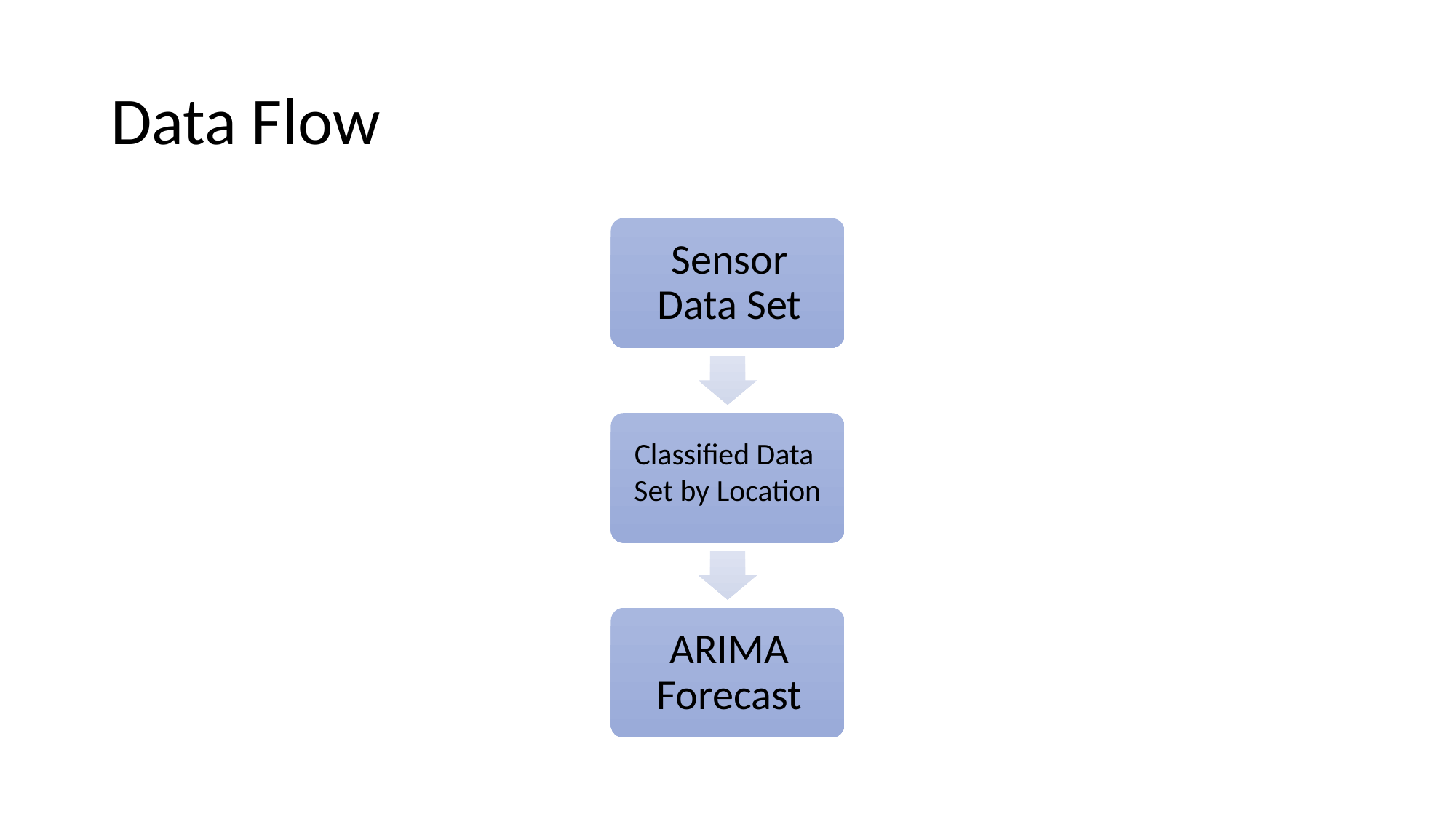

# Data Flow
Sensor Data Set

ARIMA Forecast
Classified Data
Set by Location